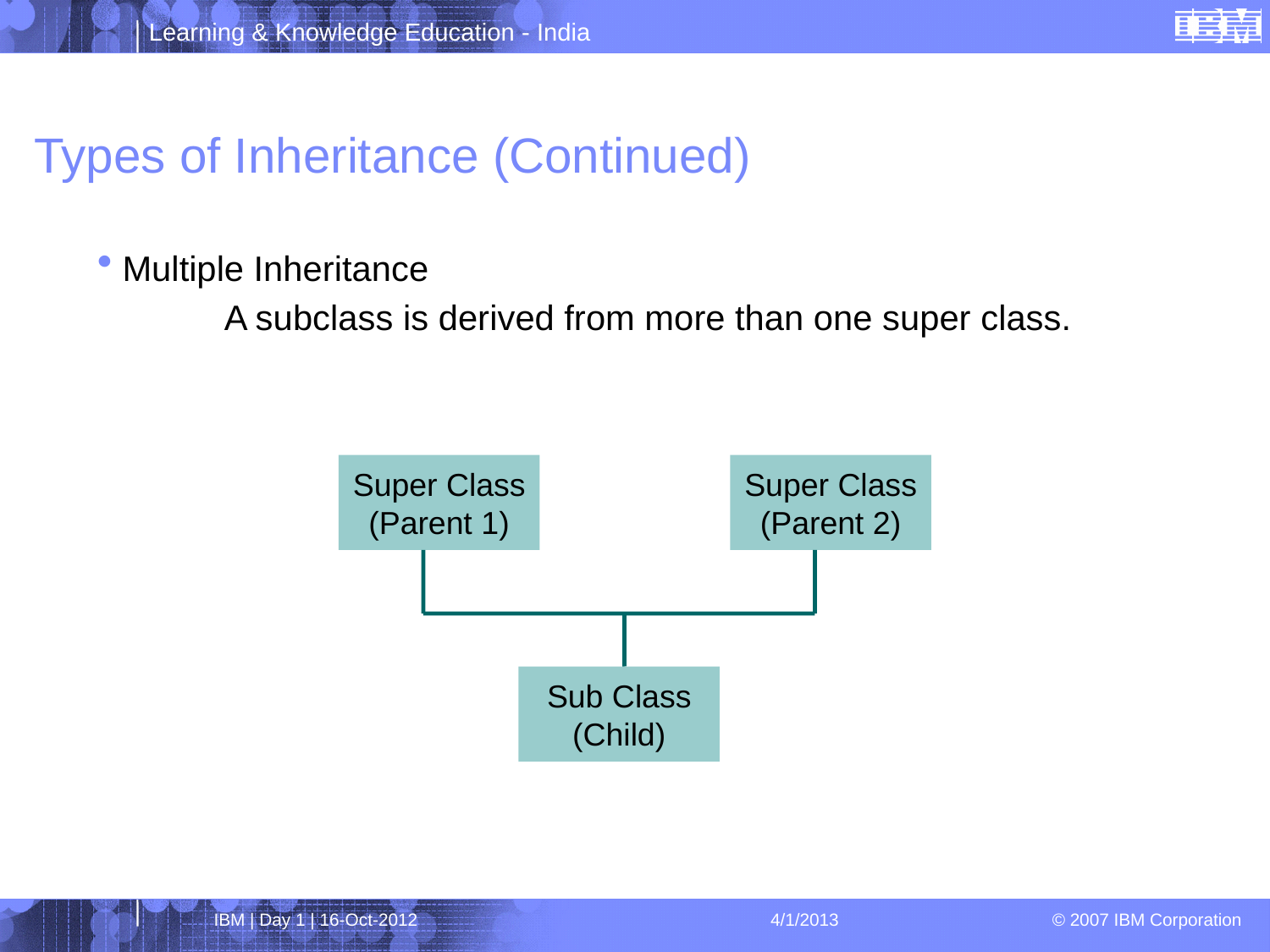

# Types of Inheritance (Continued)

 Multiple Inheritance
	A subclass is derived from more than one super class.

Super Class
(Parent 1)
Super Class
(Parent 2)

Sub Class
(Child)
IBM | Day 1 | 16-Oct-2012
4/1/2013